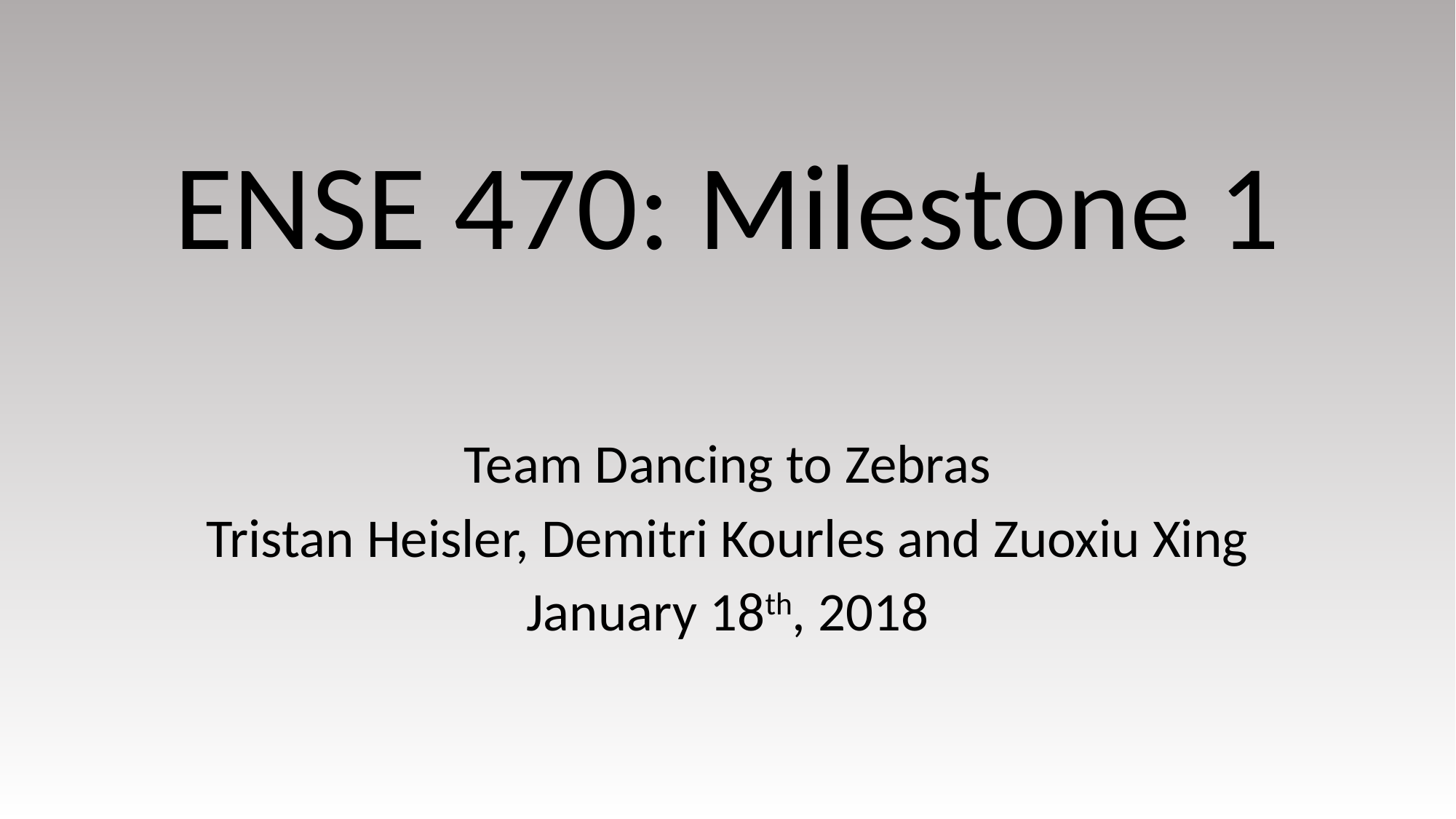

# ENSE 470: Milestone 1
Team Dancing to Zebras
Tristan Heisler, Demitri Kourles and Zuoxiu Xing
January 18th, 2018